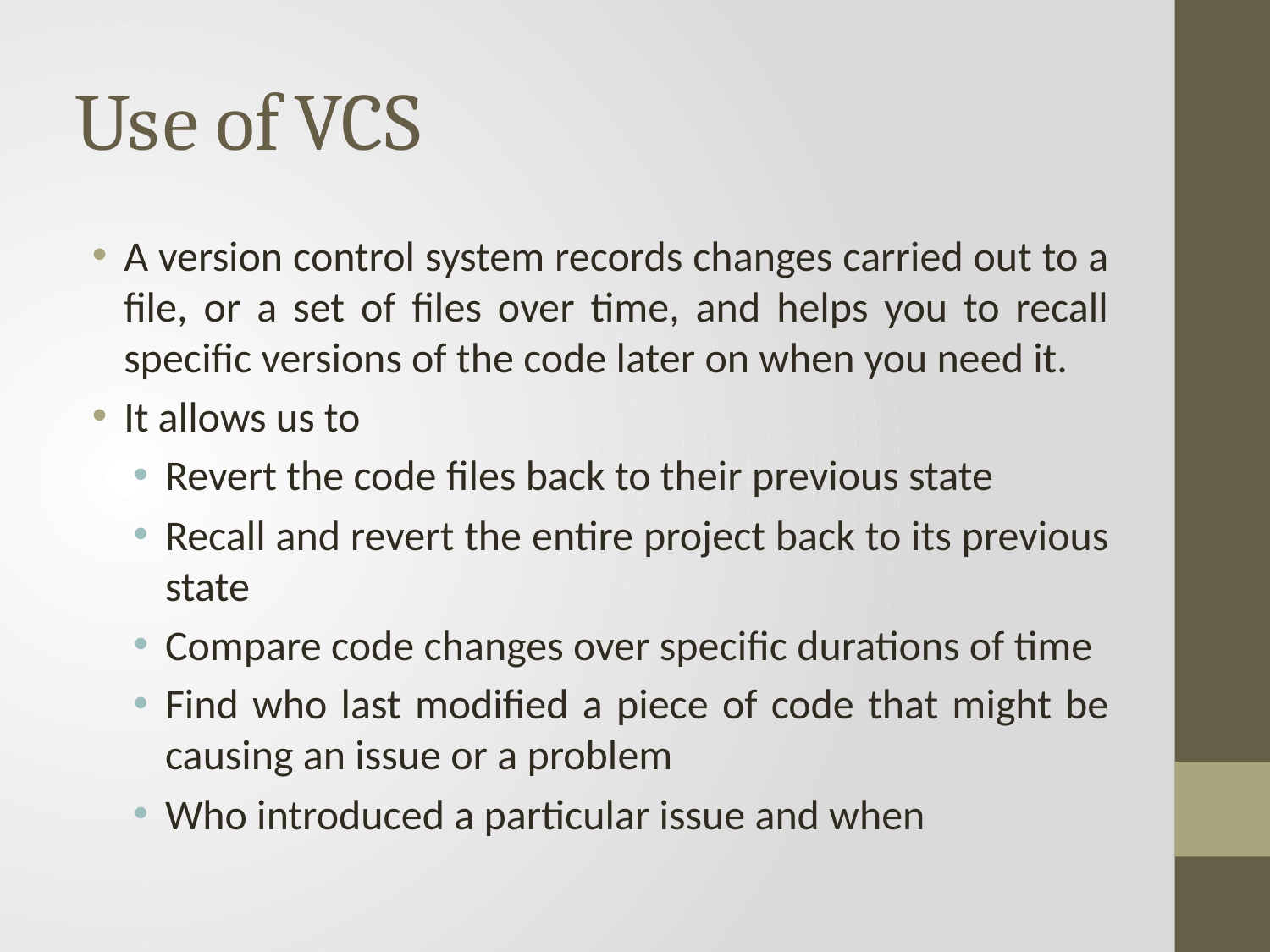

# Use of VCS
A version control system records changes carried out to a file, or a set of files over time, and helps you to recall specific versions of the code later on when you need it.
It allows us to
Revert the code files back to their previous state
Recall and revert the entire project back to its previous state
Compare code changes over specific durations of time
Find who last modified a piece of code that might be causing an issue or a problem
Who introduced a particular issue and when